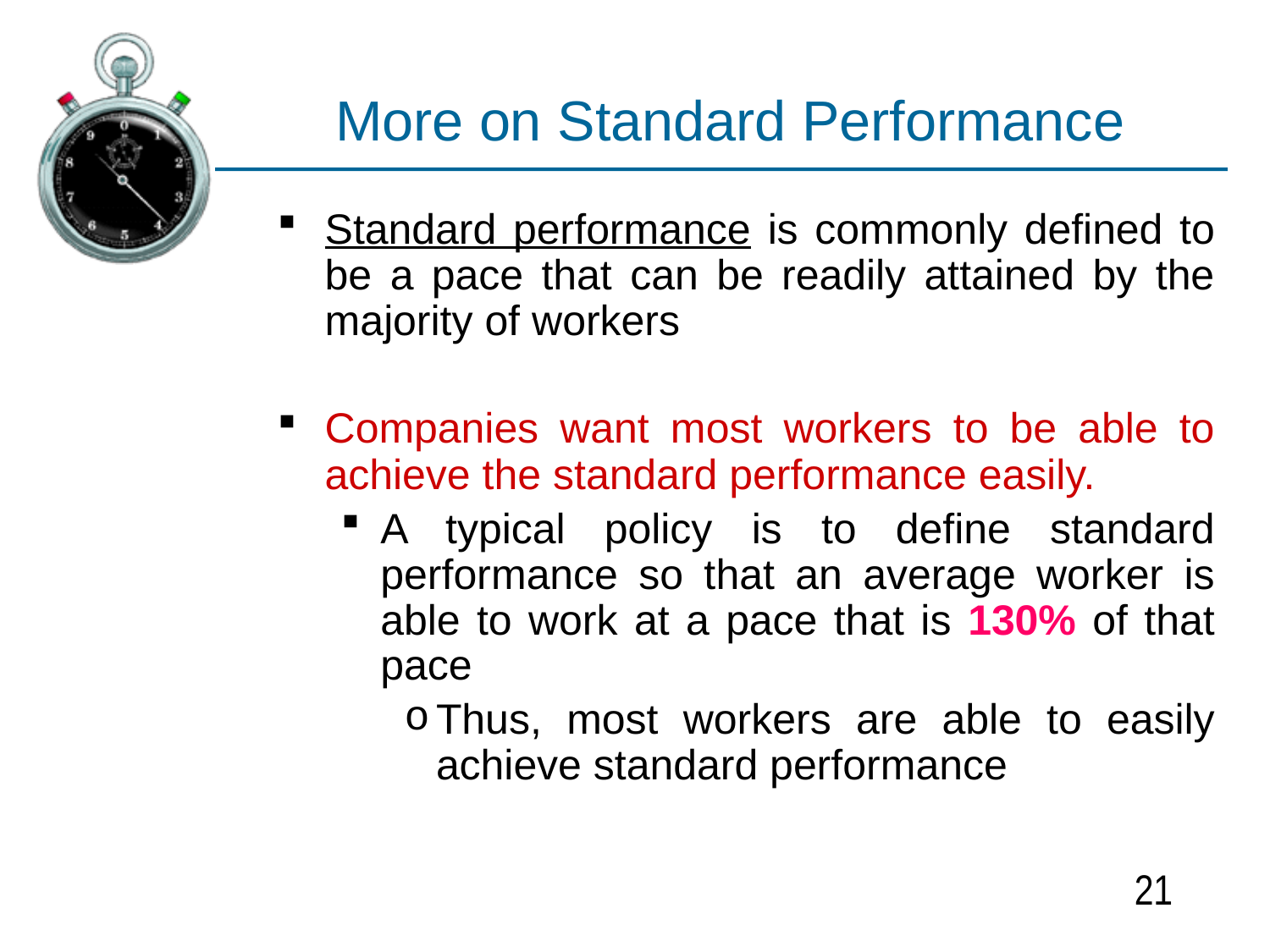

# More on Standard Performance
Standard performance is commonly defined to be a pace that can be readily attained by the majority of workers

Companies want most workers to be able to achieve the standard performance easily.
A typical policy is to define standard performance so that an average worker is able to work at a pace that is 130% of that pace
Thus, most workers are able to easily achieve standard performance